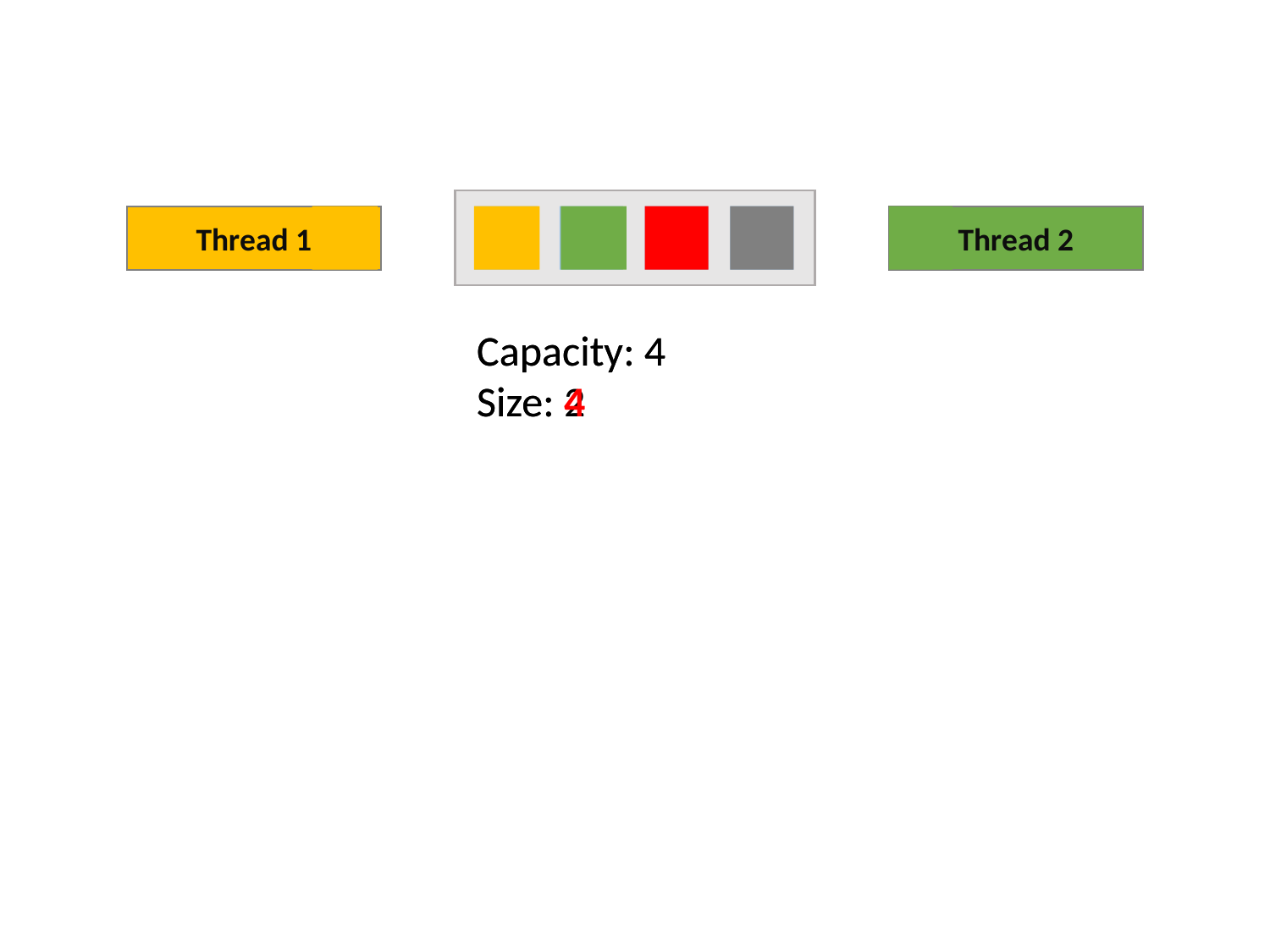

Thread 1

Thread 2

Capacity: 4
Size: 2
Capacity: 4
Size: 4